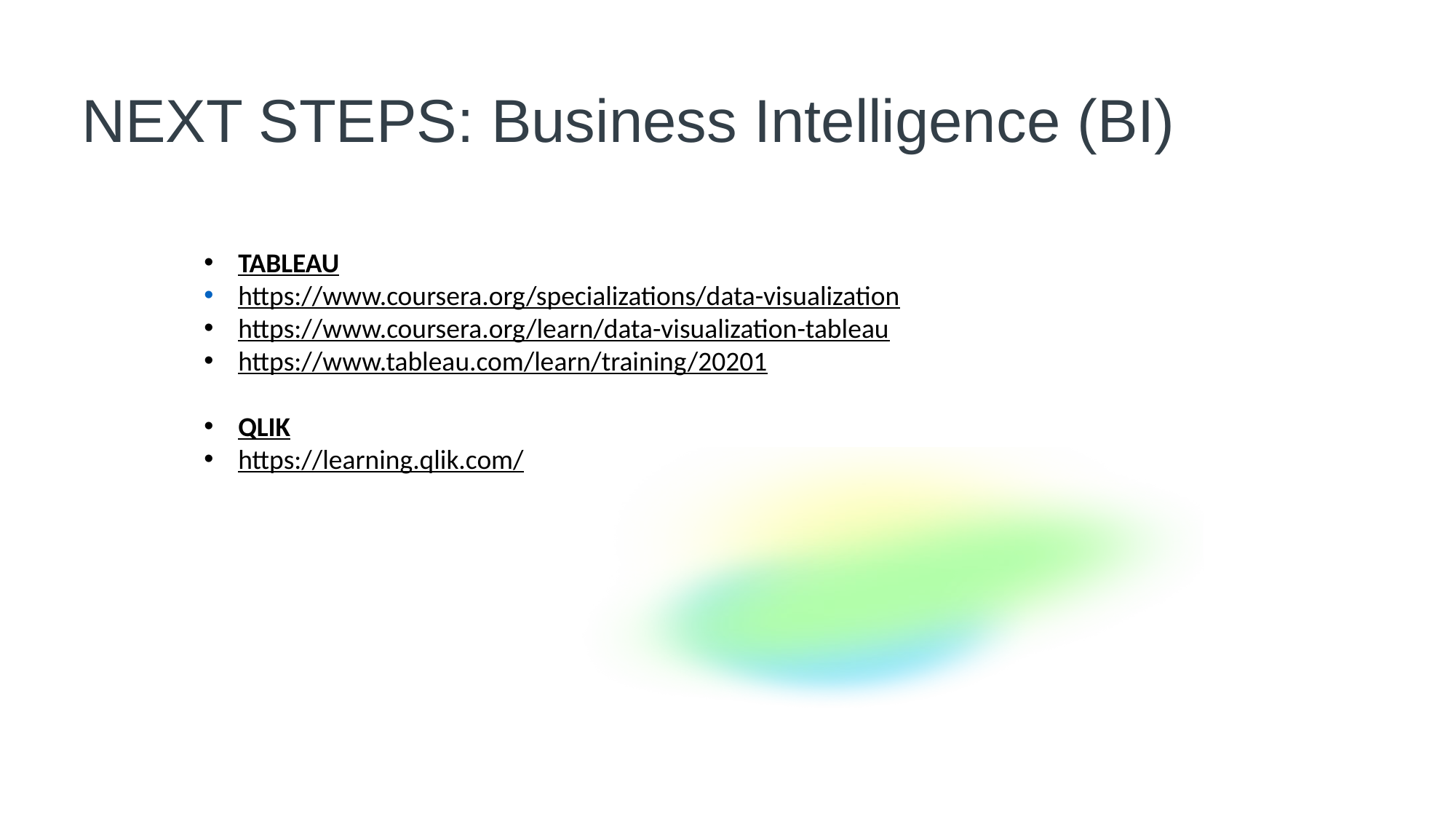

NEXT STEPS: Business Intelligence (BI)
TABLEAU
https://www.coursera.org/specializations/data-visualization
https://www.coursera.org/learn/data-visualization-tableau
https://www.tableau.com/learn/training/20201

QLIK
https://learning.qlik.com/